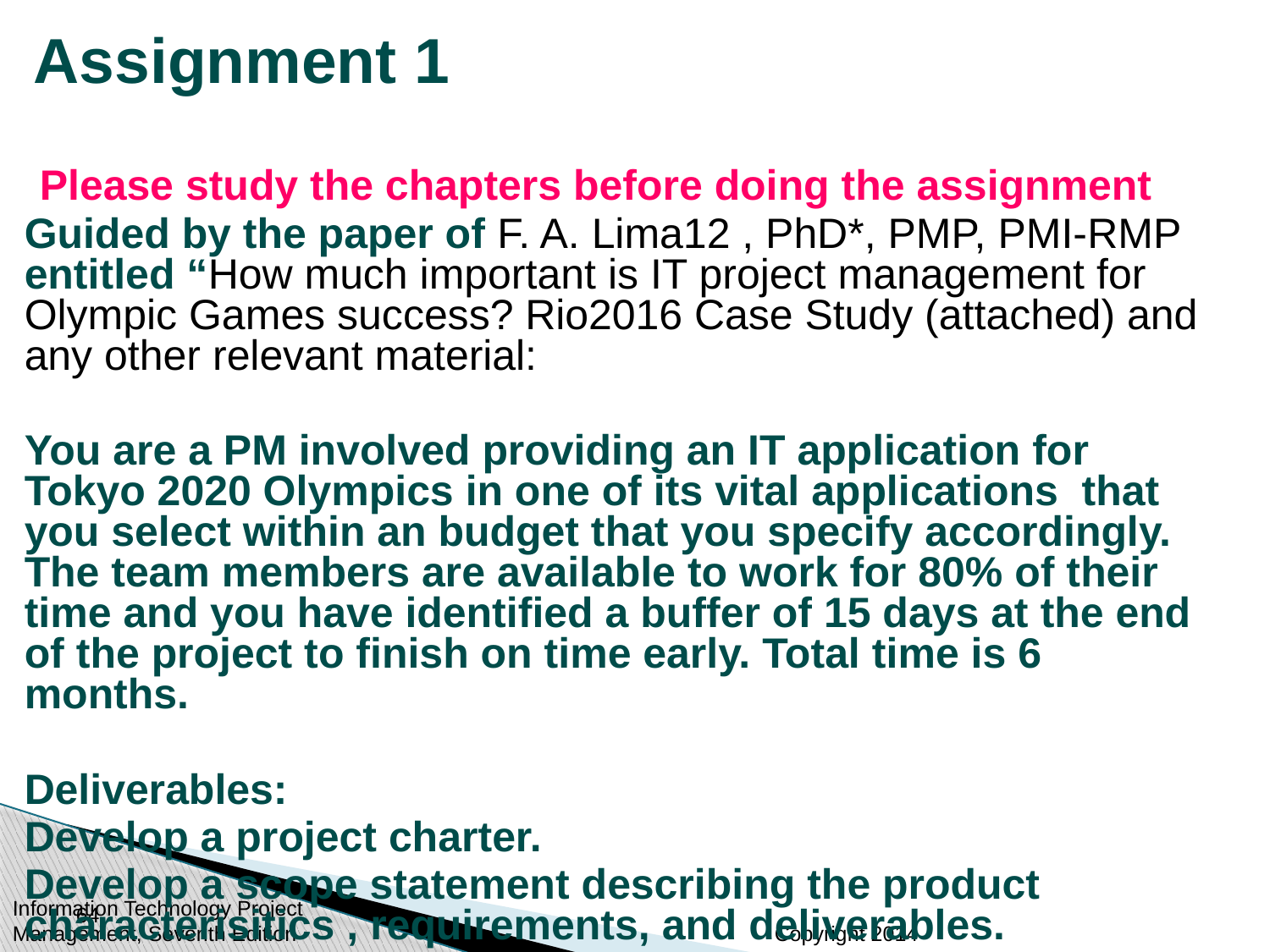

# Assignment 1
Please study the chapters before doing the assignment
Guided by the paper of F. A. Lima12 , PhD*, PMP, PMI-RMP entitled “How much important is IT project management for Olympic Games success? Rio2016 Case Study (attached) and any other relevant material:

You are a PM involved providing an IT application for Tokyo 2020 Olympics in one of its vital applications  that you select within an budget that you specify accordingly. The team members are available to work for 80% of their time and you have identified a buffer of 15 days at the end of the project to finish on time early. Total time is 6 months.

Deliverables:
Develop a project charter.
Develop a scope statement describing the product characterisitics , requirements, and deliverables.
64